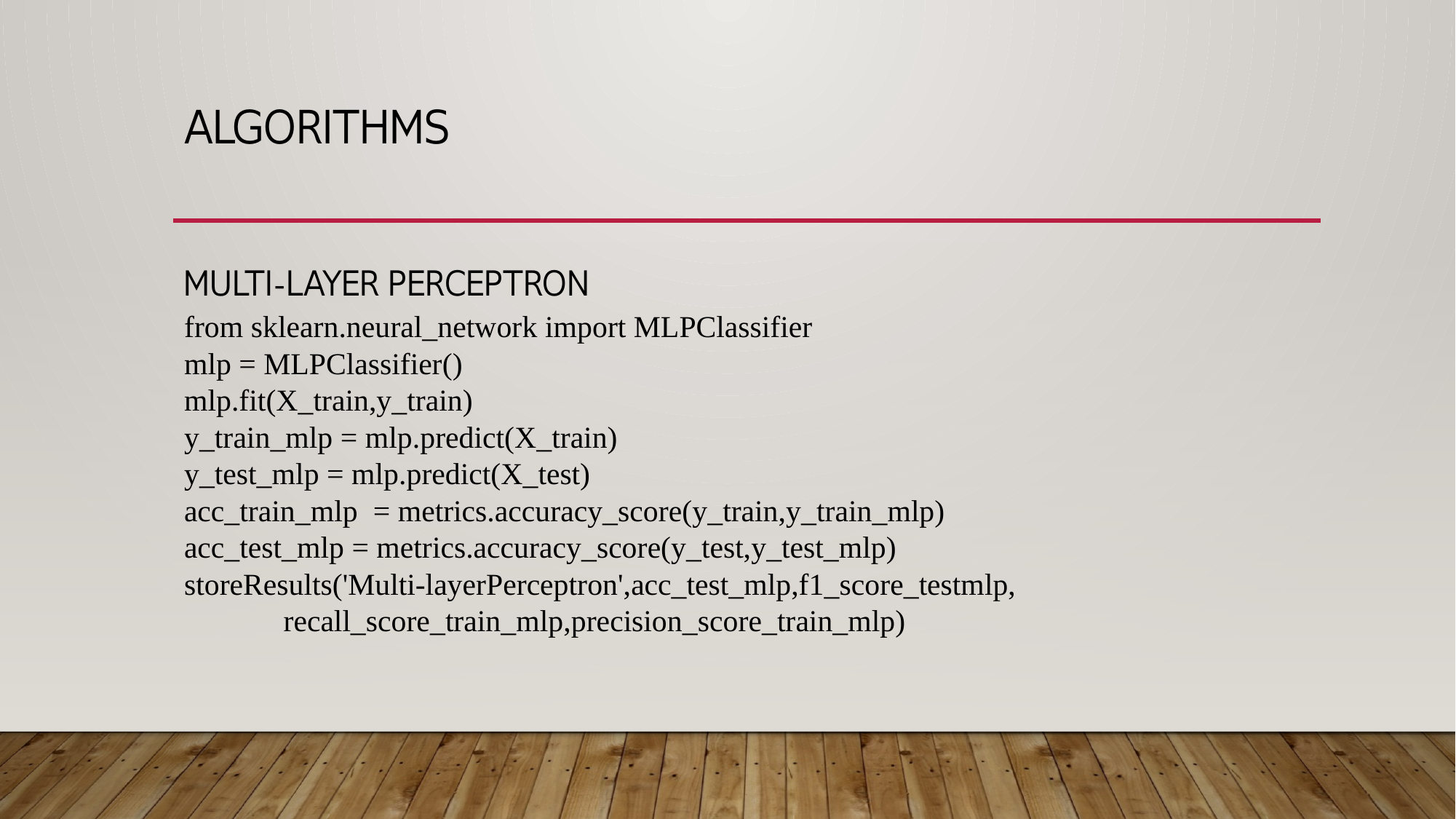

# algorithms
MULTI-LAYER PERCEPTRON
from sklearn.neural_network import MLPClassifier
mlp = MLPClassifier()
mlp.fit(X_train,y_train)
y_train_mlp = mlp.predict(X_train)
y_test_mlp = mlp.predict(X_test)
acc_train_mlp  = metrics.accuracy_score(y_train,y_train_mlp)
acc_test_mlp = metrics.accuracy_score(y_test,y_test_mlp)
storeResults('Multi-layerPerceptron',acc_test_mlp,f1_score_testmlp,
             recall_score_train_mlp,precision_score_train_mlp)